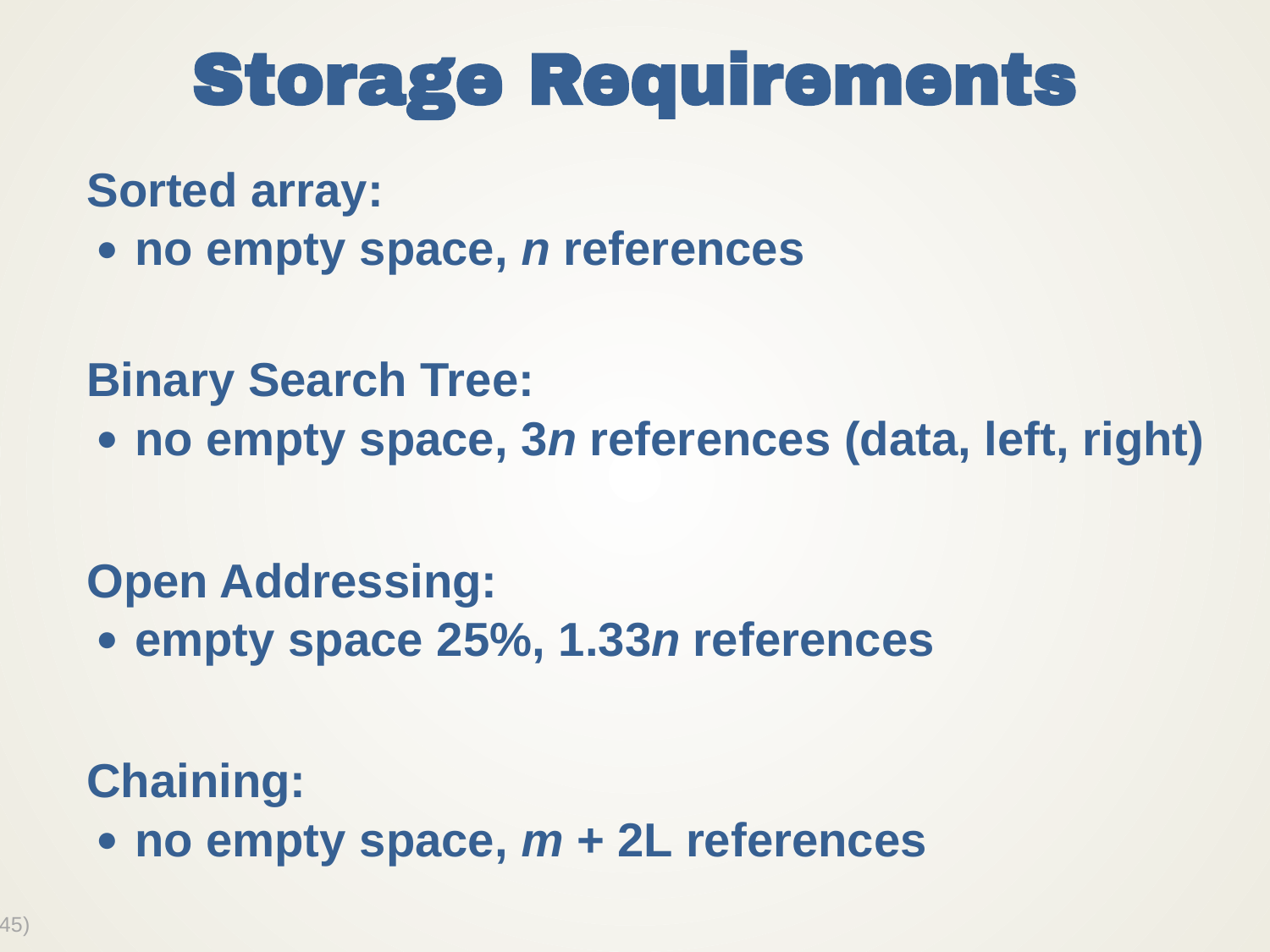

# Storage Requirements
Sorted array:
no empty space, n references

Binary Search Tree:
no empty space, 3n references (data, left, right)

Open Addressing:
empty space 25%, 1.33n references

Chaining:
no empty space, m + 2L references